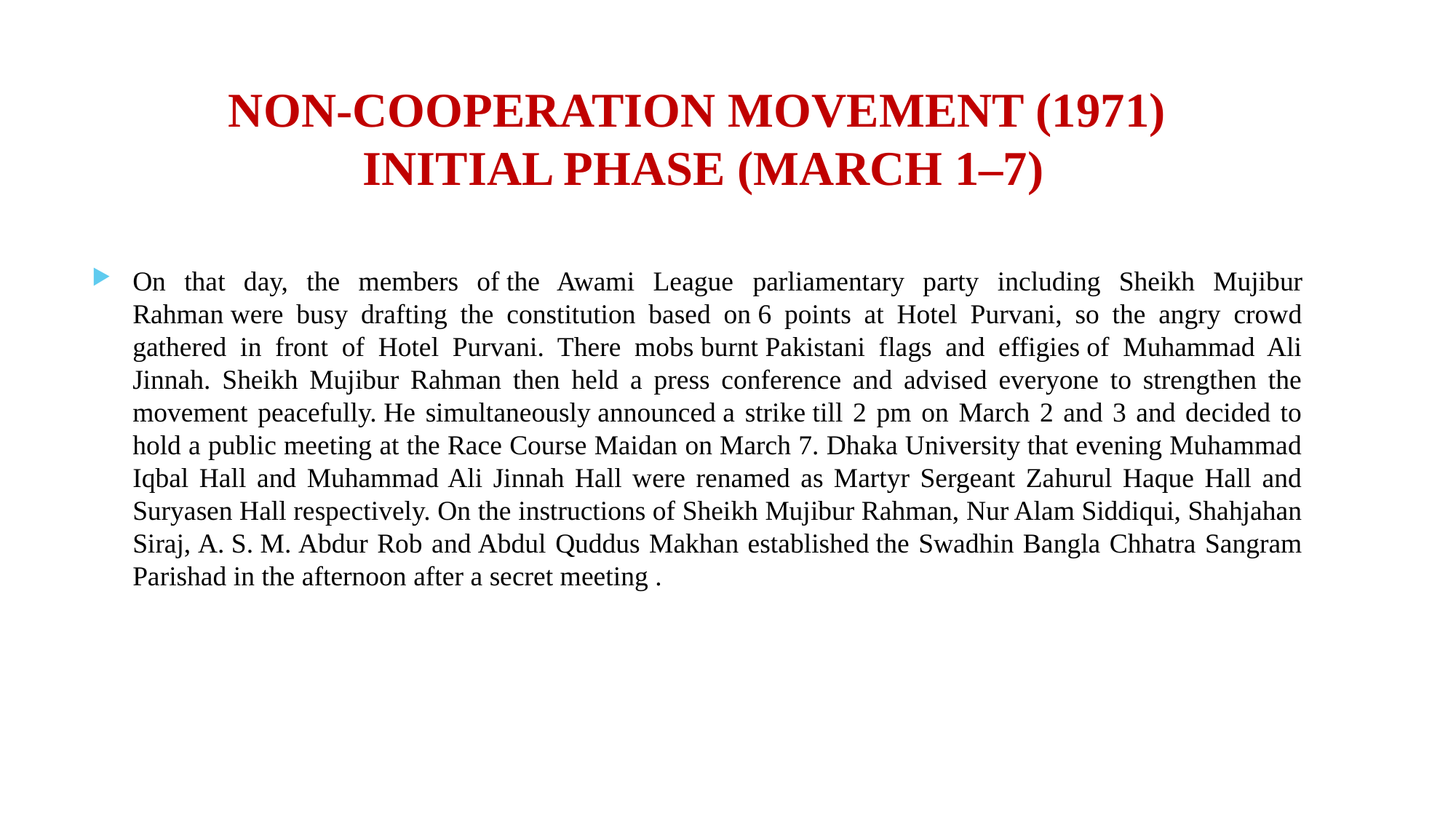

# NON-COOPERATION MOVEMENT (1971) INITIAL PHASE (MARCH 1–7)
On that day, the members of the Awami League parliamentary party including Sheikh Mujibur Rahman were busy drafting the constitution based on 6 points at Hotel Purvani, so the angry crowd gathered in front of Hotel Purvani. There mobs burnt Pakistani flags and effigies of Muhammad Ali Jinnah. Sheikh Mujibur Rahman then held a press conference and advised everyone to strengthen the movement peacefully. He simultaneously announced a strike till 2 pm on March 2 and 3 and decided to hold a public meeting at the Race Course Maidan on March 7. Dhaka University that evening Muhammad Iqbal Hall and Muhammad Ali Jinnah Hall were renamed as Martyr Sergeant Zahurul Haque Hall and Suryasen Hall respectively. On the instructions of Sheikh Mujibur Rahman, Nur Alam Siddiqui, Shahjahan Siraj, A. S. M. Abdur Rob and Abdul Quddus Makhan established the Swadhin Bangla Chhatra Sangram Parishad in the afternoon after a secret meeting .